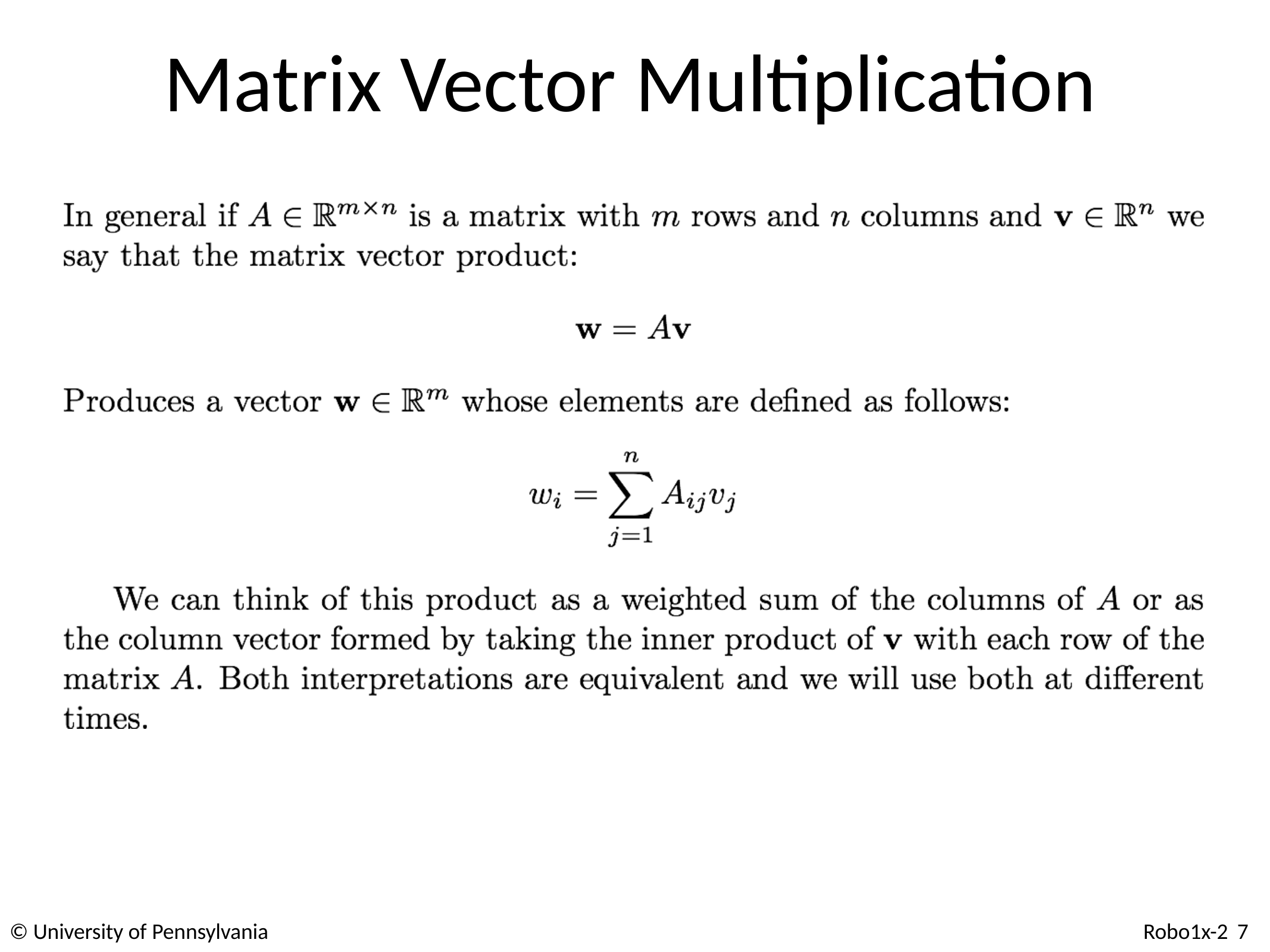

# Matrix Vector Multiplication

© University of Pennsylvania
Robo1x-2 7